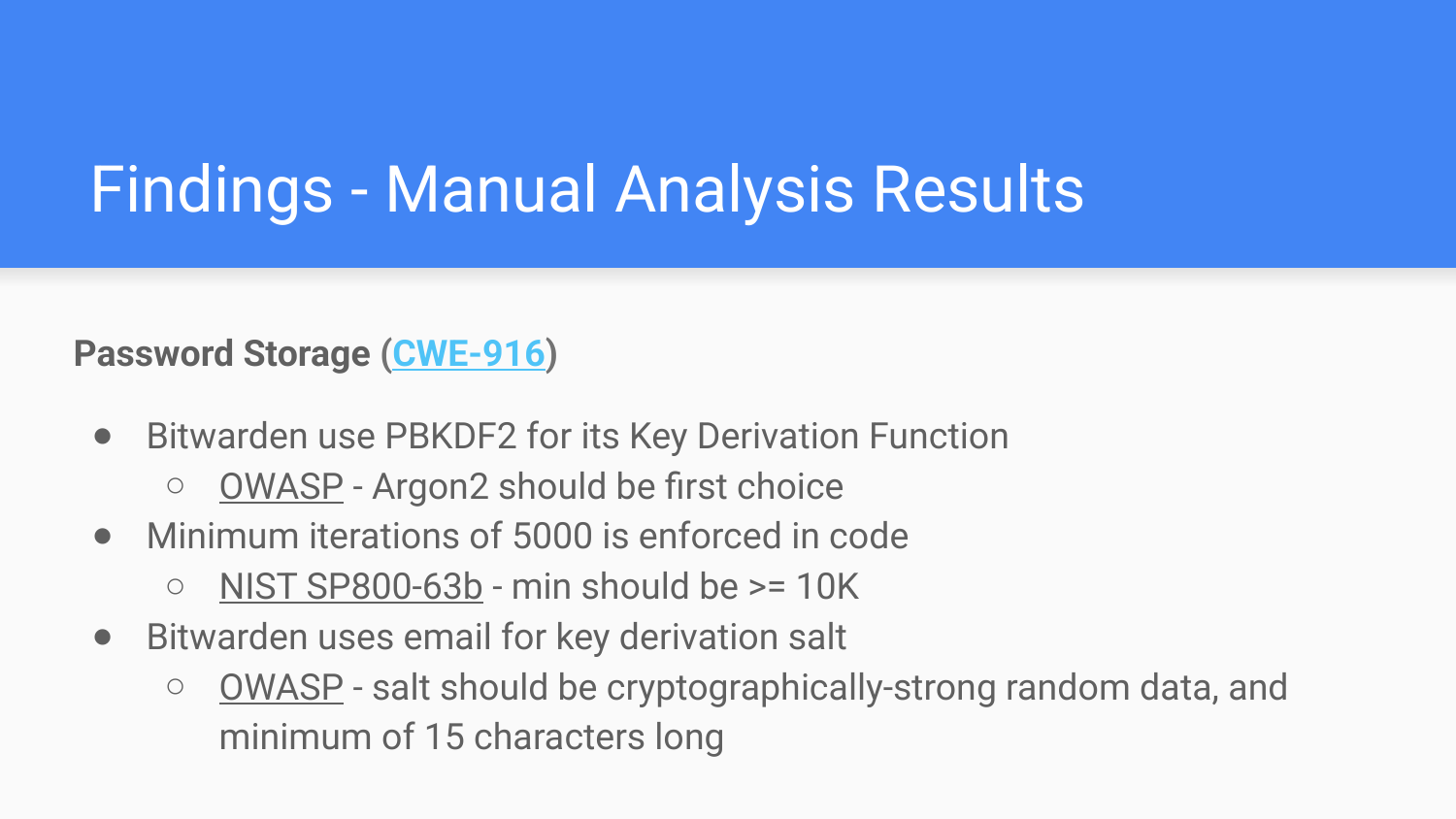

# Findings - Manual Analysis Results
Password Storage (CWE-916)
Bitwarden use PBKDF2 for its Key Derivation Function
OWASP - Argon2 should be first choice
Minimum iterations of 5000 is enforced in code
NIST SP800-63b - min should be >= 10K
Bitwarden uses email for key derivation salt
OWASP - salt should be cryptographically-strong random data, and minimum of 15 characters long